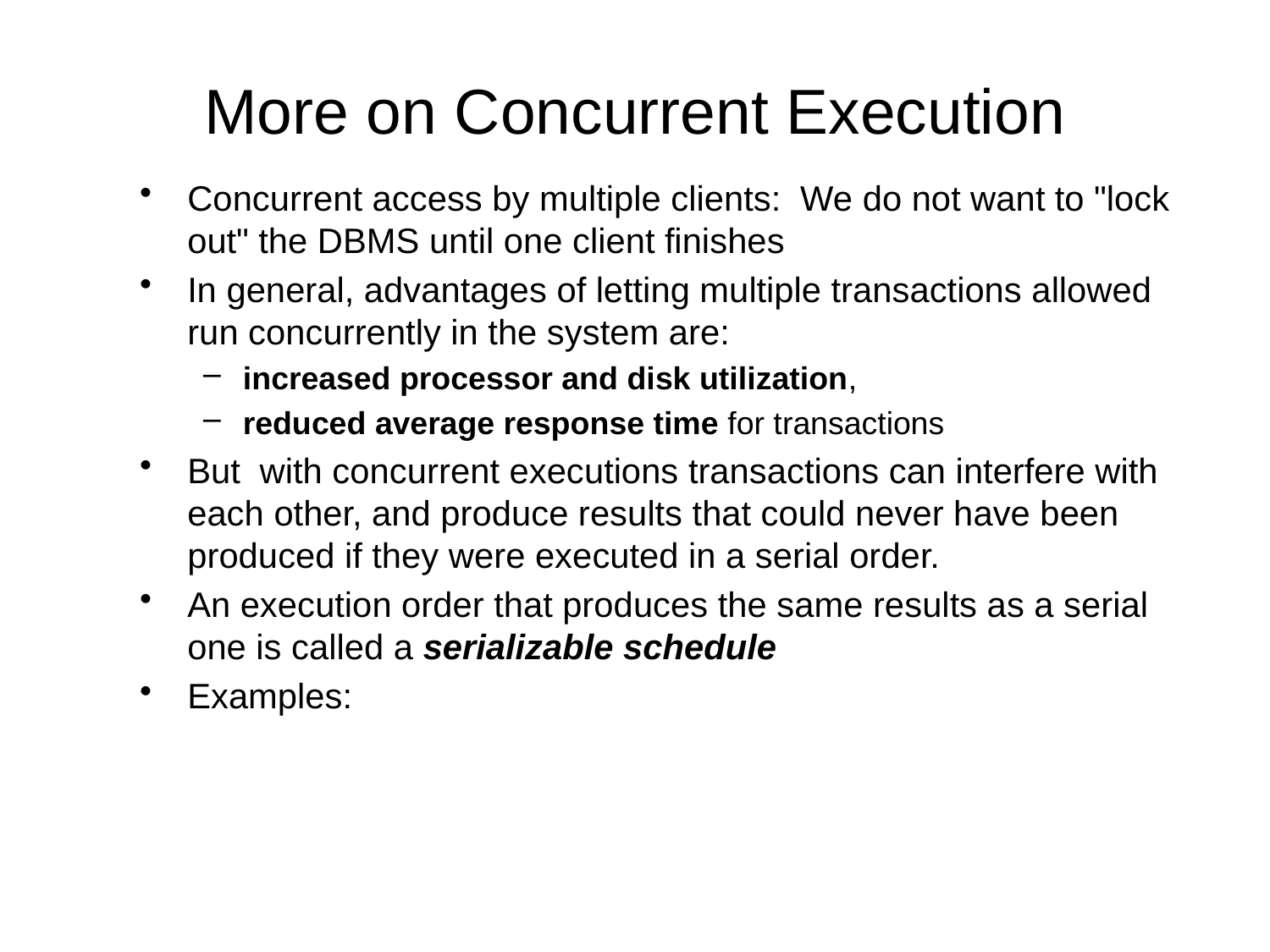

# More on Concurrent Execution
Concurrent access by multiple clients:  We do not want to "lock out" the DBMS until one client finishes
In general, advantages of letting multiple transactions allowed run concurrently in the system are:
increased processor and disk utilization,
reduced average response time for transactions
But  with concurrent executions transactions can interfere with each other, and produce results that could never have been produced if they were executed in a serial order.
An execution order that produces the same results as a serial one is called a serializable schedule
Examples: